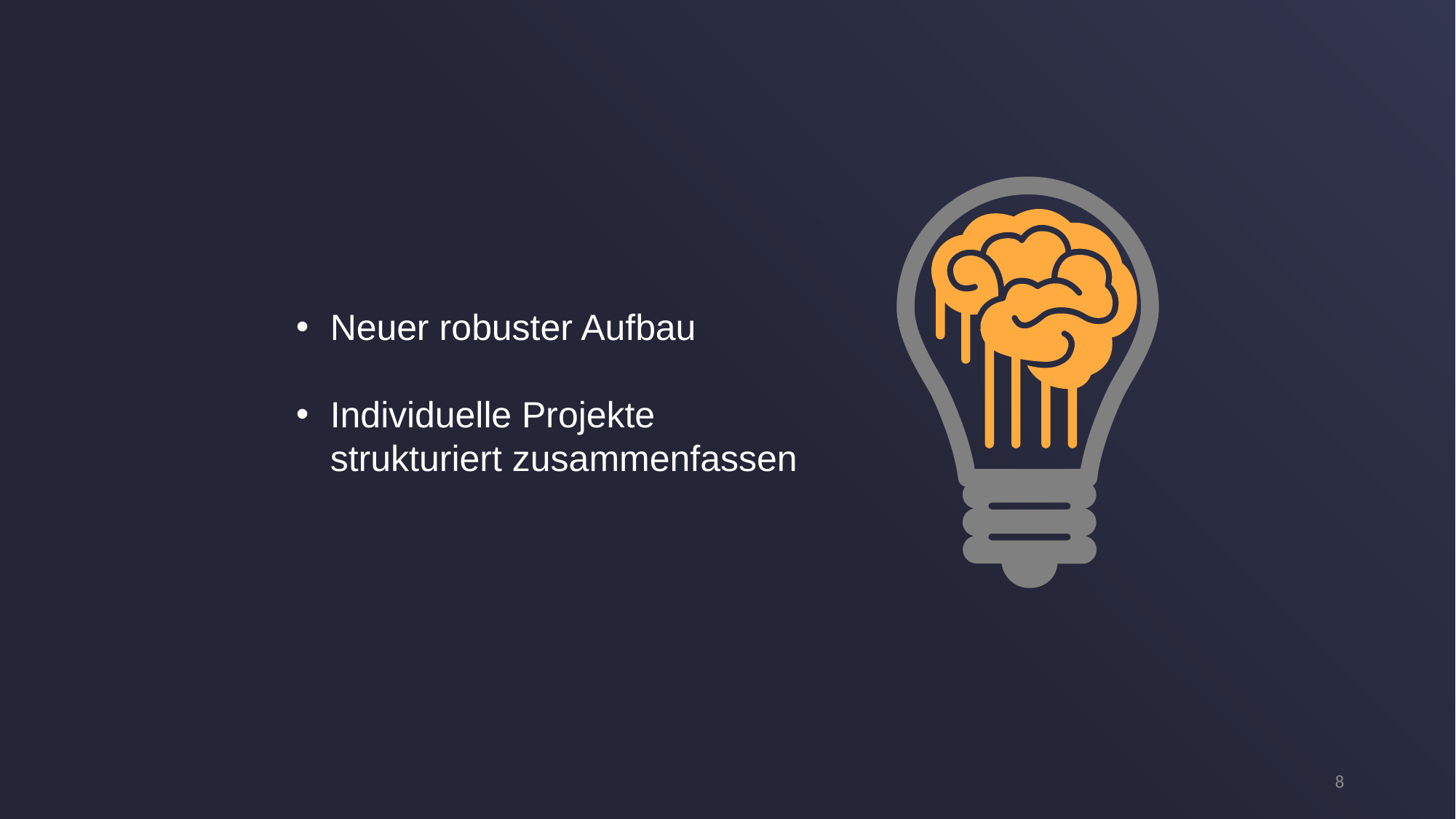

Neuer robuster Aufbau

Individuelle Projekte strukturiert zusammenfassen

8